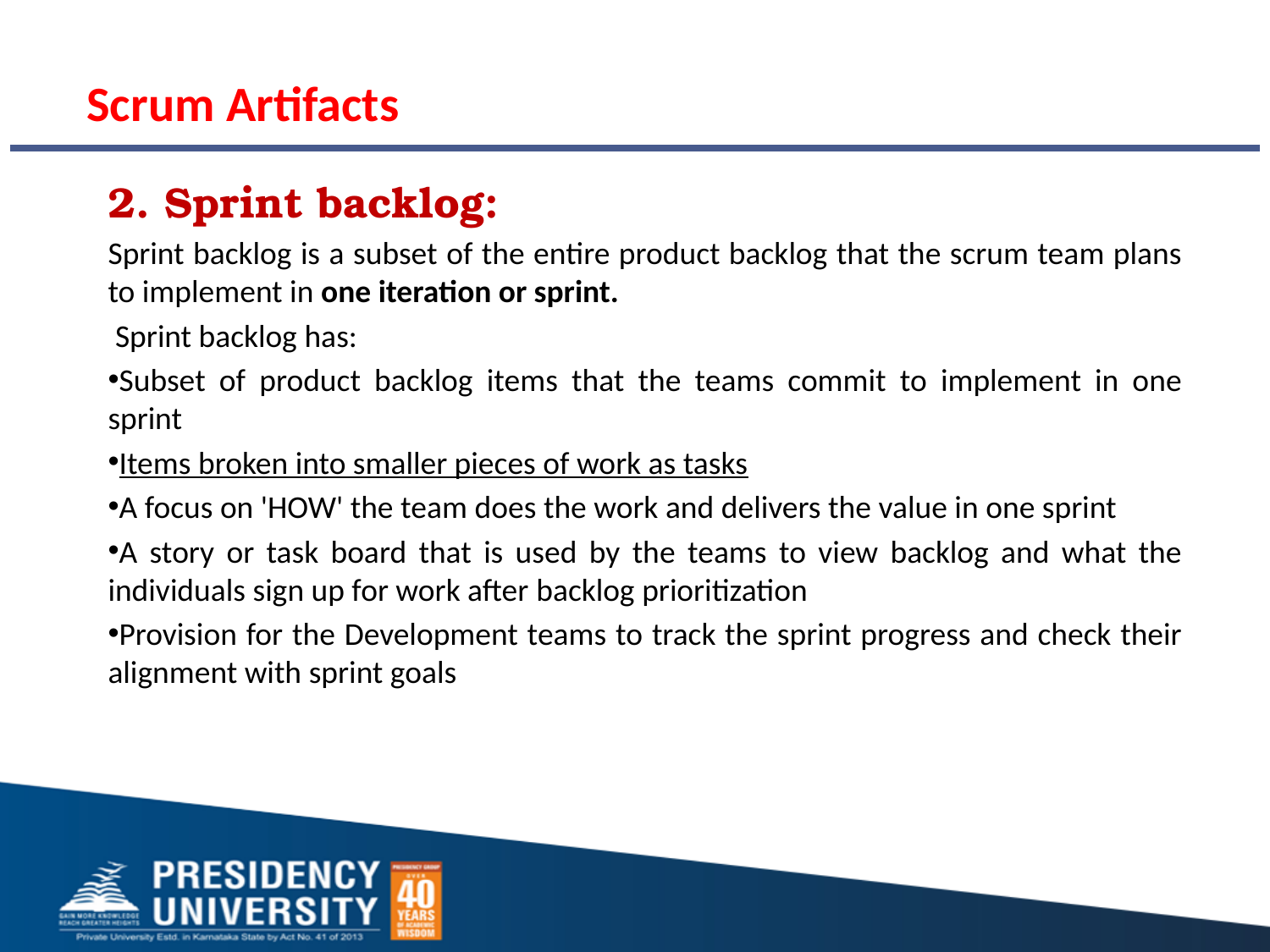

# Scrum Artifacts
2. Sprint backlog:
Sprint backlog is a subset of the entire product backlog that the scrum team plans to implement in one iteration or sprint.
 Sprint backlog has:
Subset of product backlog items that the teams commit to implement in one sprint
Items broken into smaller pieces of work as tasks
A focus on 'HOW' the team does the work and delivers the value in one sprint
A story or task board that is used by the teams to view backlog and what the individuals sign up for work after backlog prioritization
Provision for the Development teams to track the sprint progress and check their alignment with sprint goals